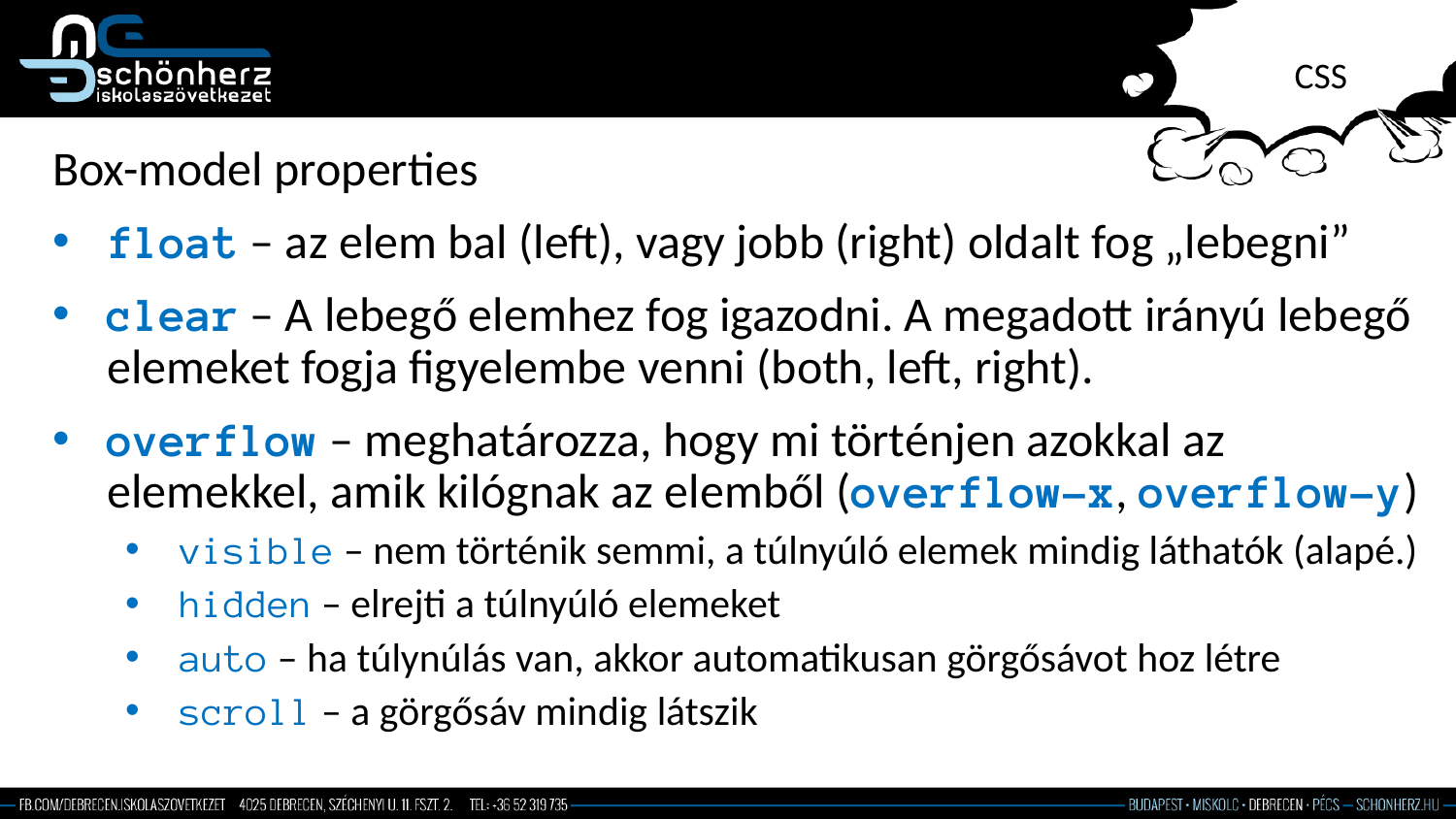

# CSS
Box-model properties
float – az elem bal (left), vagy jobb (right) oldalt fog „lebegni”
clear – A lebegő elemhez fog igazodni. A megadott irányú lebegő elemeket fogja figyelembe venni (both, left, right).
overflow – meghatározza, hogy mi történjen azokkal az elemekkel, amik kilógnak az elemből (overflow-x, overflow-y)
visible – nem történik semmi, a túlnyúló elemek mindig láthatók (alapé.)
hidden – elrejti a túlnyúló elemeket
auto – ha túlynúlás van, akkor automatikusan görgősávot hoz létre
scroll – a görgősáv mindig látszik